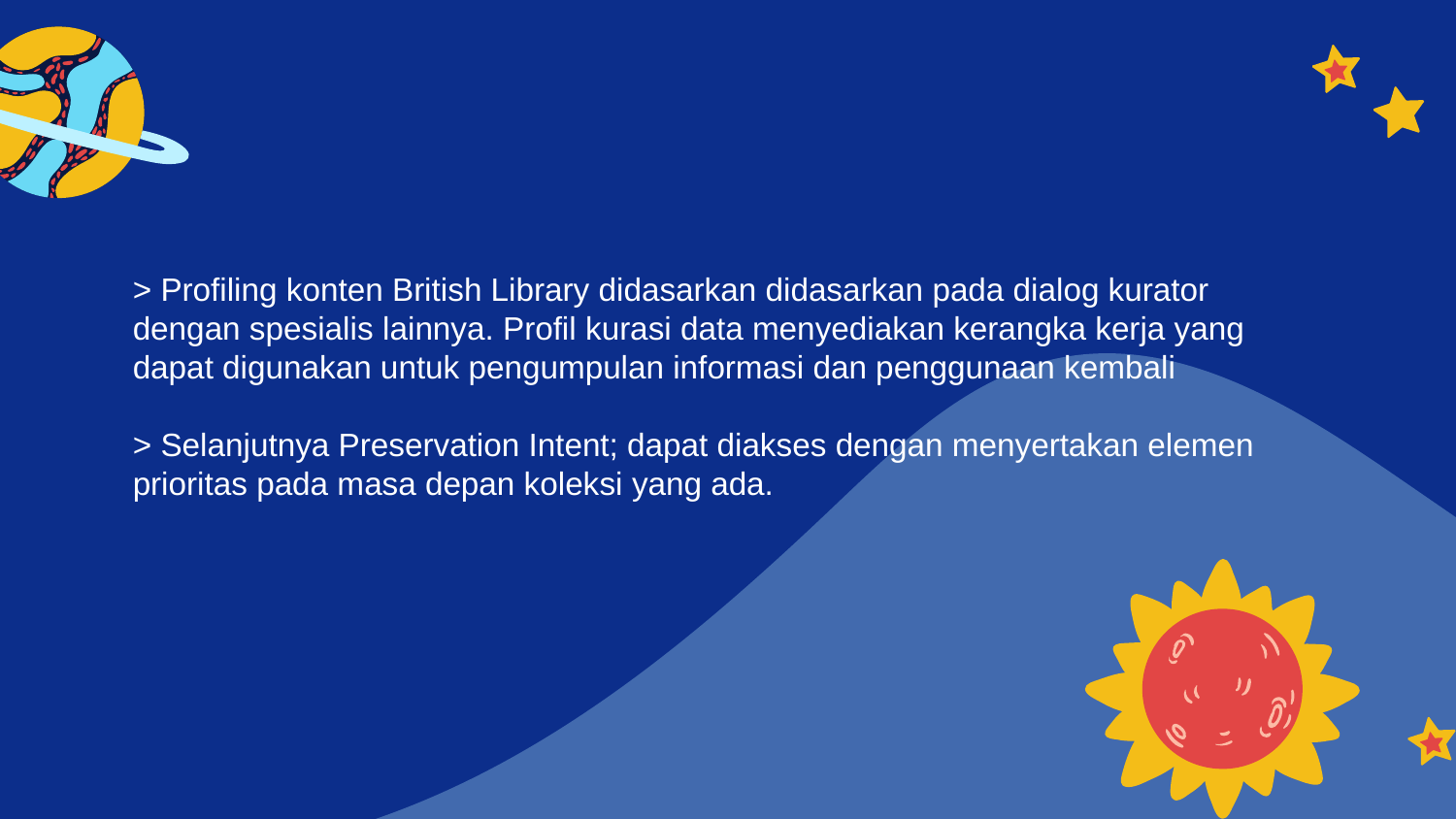

> Profiling konten British Library didasarkan didasarkan pada dialog kurator dengan spesialis lainnya. Profil kurasi data menyediakan kerangka kerja yang dapat digunakan untuk pengumpulan informasi dan penggunaan kembali

> Selanjutnya Preservation Intent; dapat diakses dengan menyertakan elemen prioritas pada masa depan koleksi yang ada.